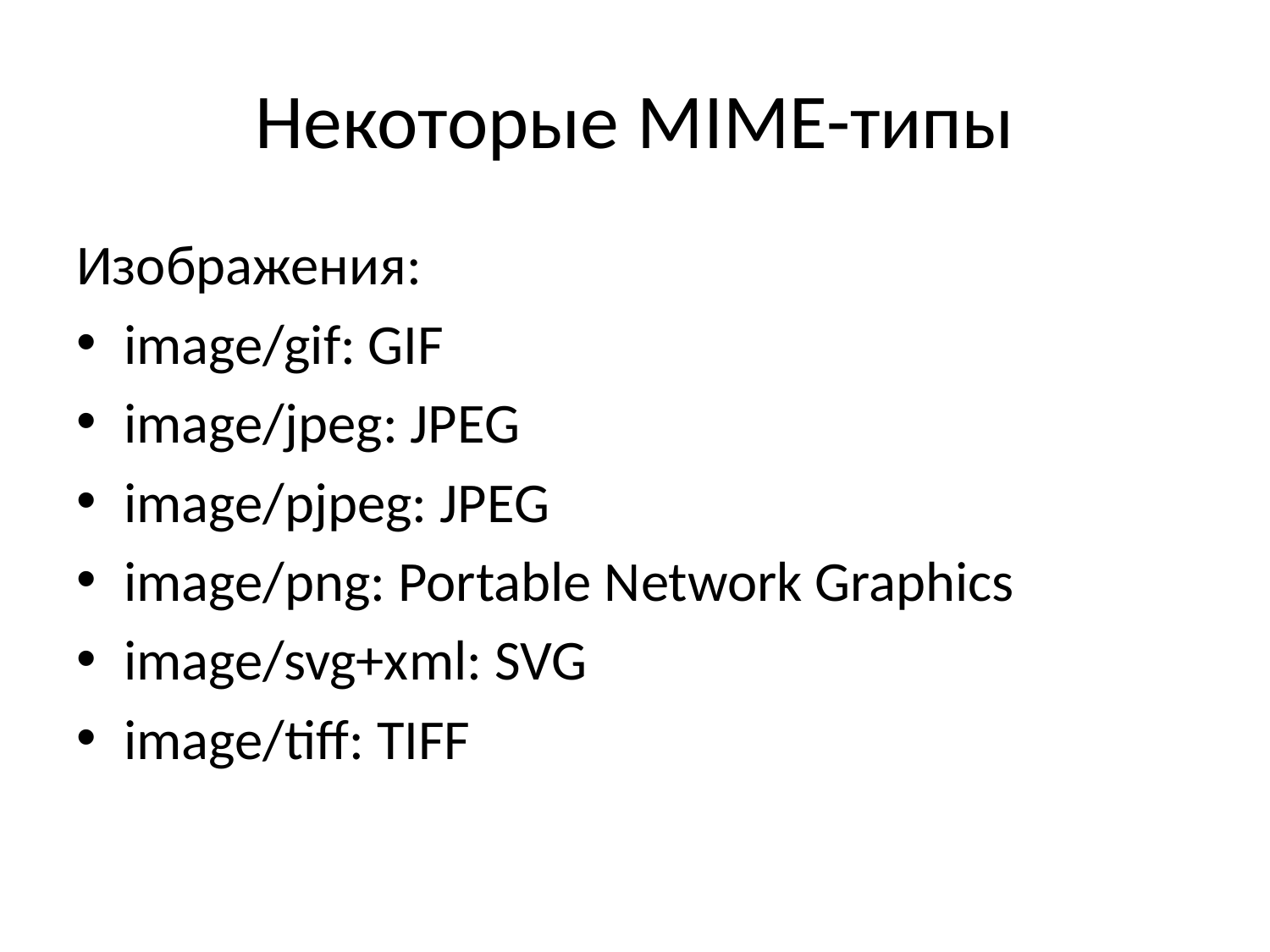

# Некоторые MIME-типы
Изображения:
image/gif: GIF
image/jpeg: JPEG
image/pjpeg: JPEG
image/png: Portable Network Graphics
image/svg+xml: SVG
image/tiff: TIFF